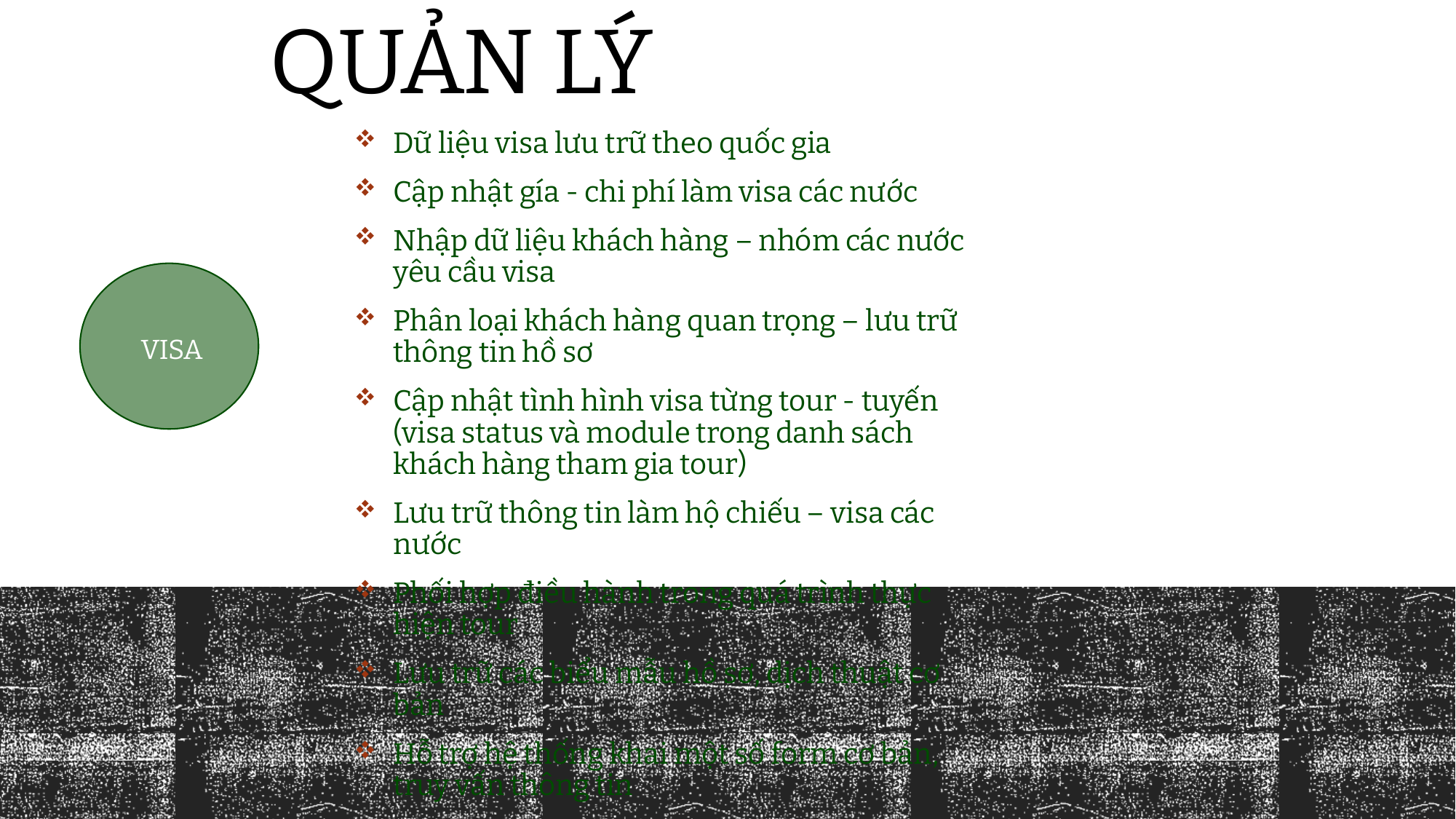

# QUẢN LÝ
Dữ liệu visa lưu trữ theo quốc gia
Cập nhật gía - chi phí làm visa các nước
Nhập dữ liệu khách hàng – nhóm các nước yêu cầu visa
Phân loại khách hàng quan trọng – lưu trữ thông tin hồ sơ
Cập nhật tình hình visa từng tour - tuyến (visa status và module trong danh sách khách hàng tham gia tour)
Lưu trữ thông tin làm hộ chiếu – visa các nước
Phối hợp điều hành trong quá trình thực hiện tour
Lưu trữ các biểu mẫu hồ sơ, dịch thuật cơ bản
Hỗ trợ hệ thống khai một số form cơ bản, truy vấn thông tin

VISA